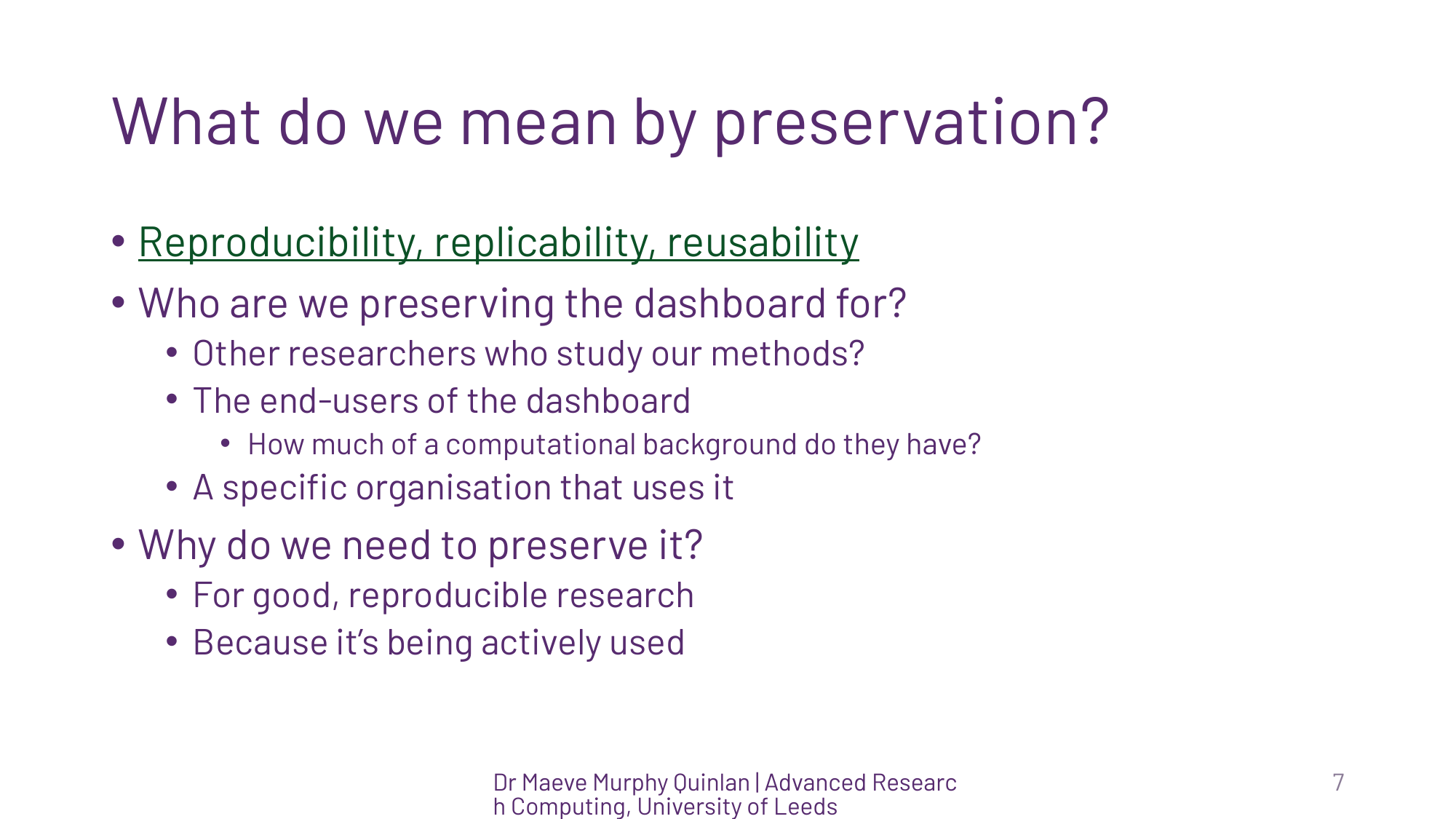

# What do we mean by preservation?
Reproducibility, replicability, reusability
Who are we preserving the dashboard for?
Other researchers who study our methods?
The end-users of the dashboard
How much of a computational background do they have?
A specific organisation that uses it
Why do we need to preserve it?
For good, reproducible research
Because it’s being actively used

Dr Maeve Murphy Quinlan | Advanced Research Computing, University of Leeds
7